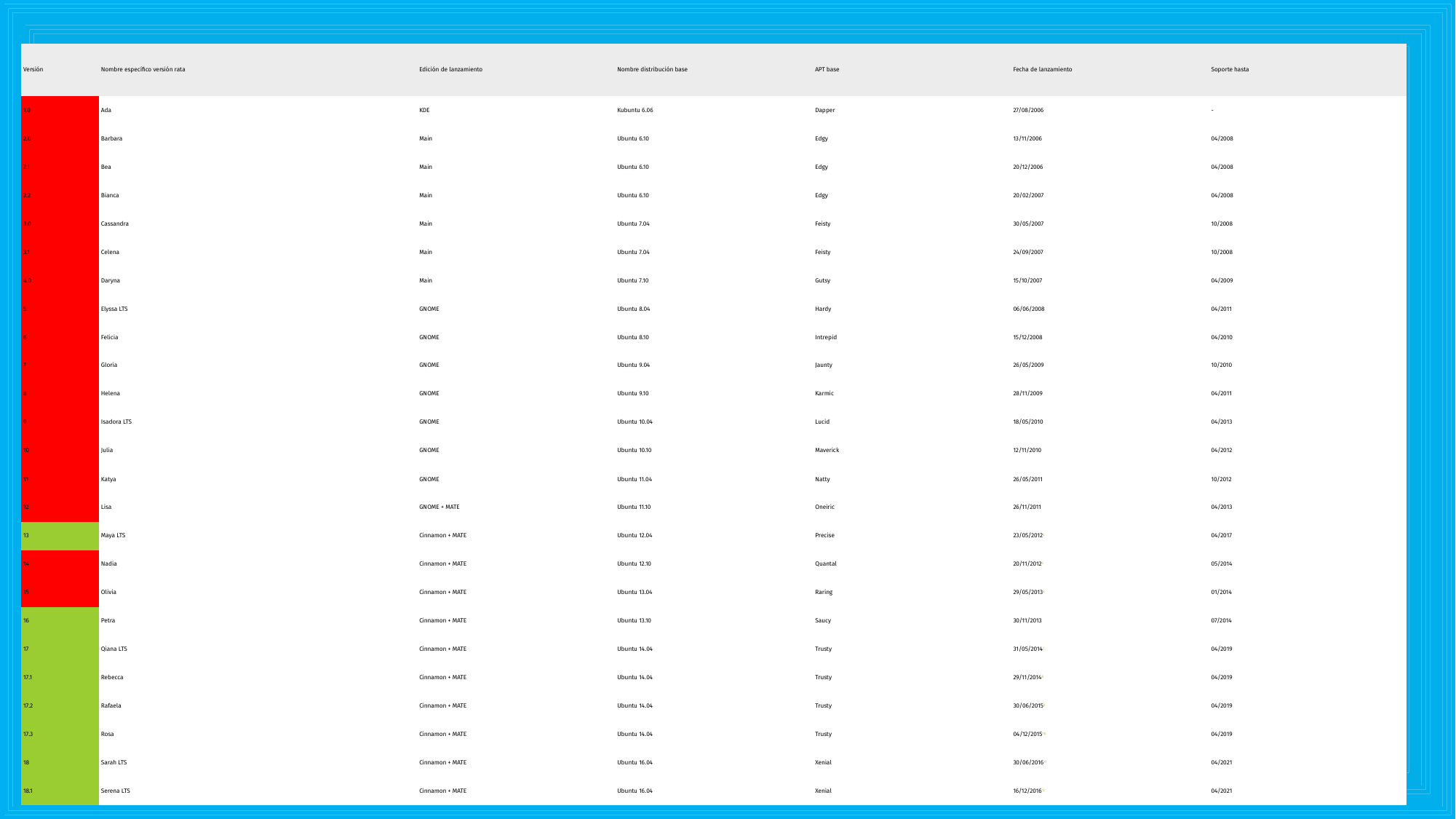

| Versión | Nombre específico versión rata | Edición de lanzamiento | Nombre distribución base | APT base | Fecha de lanzamiento | Soporte hasta |
| --- | --- | --- | --- | --- | --- | --- |
| 1.0 | Ada | KDE | Kubuntu 6.06 | Dapper | 27/08/2006 | - |
| 2.0 | Barbara | Main | Ubuntu 6.10 | Edgy | 13/11/2006 | 04/2008 |
| 2.1 | Bea | Main | Ubuntu 6.10 | Edgy | 20/12/2006 | 04/2008 |
| 2.2 | Bianca | Main | Ubuntu 6.10 | Edgy | 20/02/2007 | 04/2008 |
| 3.0 | Cassandra | Main | Ubuntu 7.04 | Feisty | 30/05/2007 | 10/2008 |
| 3.1 | Celena | Main | Ubuntu 7.04 | Feisty | 24/09/2007 | 10/2008 |
| 4.0 | Daryna | Main | Ubuntu 7.10 | Gutsy | 15/10/2007 | 04/2009 |
| 5 | Elyssa LTS | GNOME | Ubuntu 8.04 | Hardy | 06/06/2008 | 04/2011 |
| 6 | Felicia | GNOME | Ubuntu 8.10 | Intrepid | 15/12/2008 | 04/2010 |
| 7 | Gloria | GNOME | Ubuntu 9.04 | Jaunty | 26/05/2009 | 10/2010 |
| 8 | Helena | GNOME | Ubuntu 9.10 | Karmic | 28/11/2009 | 04/2011 |
| 9 | Isadora LTS | GNOME | Ubuntu 10.04 | Lucid | 18/05/2010 | 04/2013 |
| 10 | Julia | GNOME | Ubuntu 10.10 | Maverick | 12/11/2010 | 04/2012 |
| 11 | Katya | GNOME | Ubuntu 11.04 | Natty | 26/05/2011 | 10/2012 |
| 12 | Lisa | GNOME + MATE | Ubuntu 11.10 | Oneiric | 26/11/2011 | 04/2013 |
| 13 | Maya LTS | Cinnamon + MATE | Ubuntu 12.04 | Precise | 23/05/20124 | 04/2017 |
| 14 | Nadia | Cinnamon + MATE | Ubuntu 12.10 | Quantal | 20/11/20125 | 05/2014 |
| 15 | Olivia | Cinnamon + MATE | Ubuntu 13.04 | Raring | 29/05/20136 | 01/2014 |
| 16 | Petra | Cinnamon + MATE | Ubuntu 13.10 | Saucy | 30/11/2013 | 07/2014 |
| 17 | Qiana LTS | Cinnamon + MATE | Ubuntu 14.04 | Trusty | 31/05/20147 | 04/2019 |
| 17.1 | Rebecca | Cinnamon + MATE | Ubuntu 14.04 | Trusty | 29/11/20148 | 04/2019 |
| 17.2 | Rafaela | Cinnamon + MATE | Ubuntu 14.04 | Trusty | 30/06/20159 | 04/2019 |
| 17.3 | Rosa | Cinnamon + MATE | Ubuntu 14.04 | Trusty | 04/12/201510 | 04/2019 |
| 18 | Sarah LTS | Cinnamon + MATE | Ubuntu 16.04 | Xenial | 30/06/201611 | 04/2021 |
| 18.1 | Serena LTS | Cinnamon + MATE | Ubuntu 16.04 | Xenial | 16/12/201612 | 04/2021 |